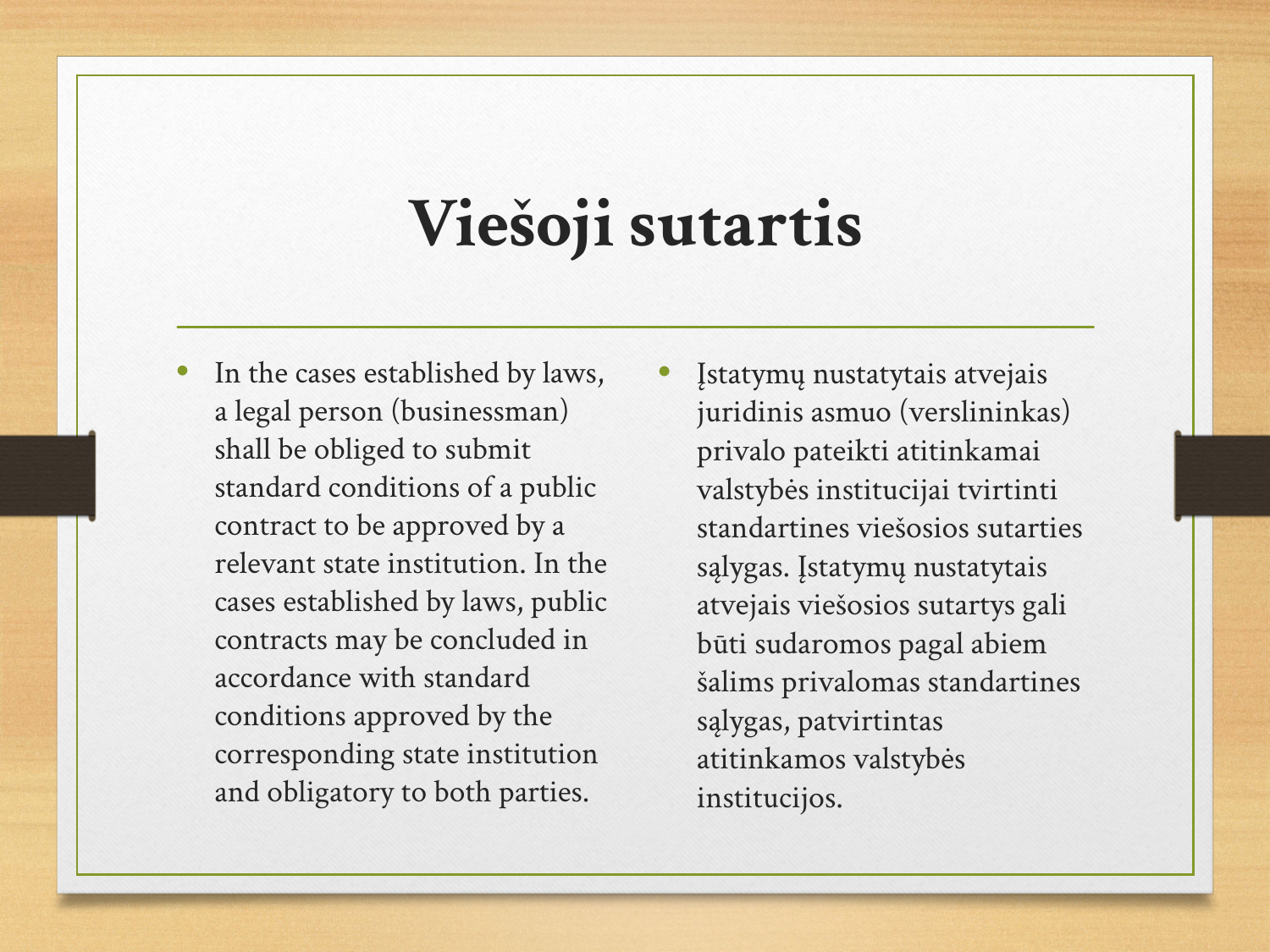

# Viešoji sutartis
In the cases established by laws, a legal person (businessman) shall be obliged to submit standard conditions of a public contract to be approved by a relevant state institution. In the cases established by laws, public contracts may be concluded in accordance with standard conditions approved by the corresponding state institution and obligatory to both parties.

Įstatymų nustatytais atvejais juridinis asmuo (verslininkas) privalo pateikti atitinkamai valstybės institucijai tvirtinti standartines viešosios sutarties sąlygas. Įstatymų nustatytais atvejais viešosios sutartys gali būti sudaromos pagal abiem šalims privalomas standartines sąlygas, patvirtintas atitinkamos valstybės institucijos.